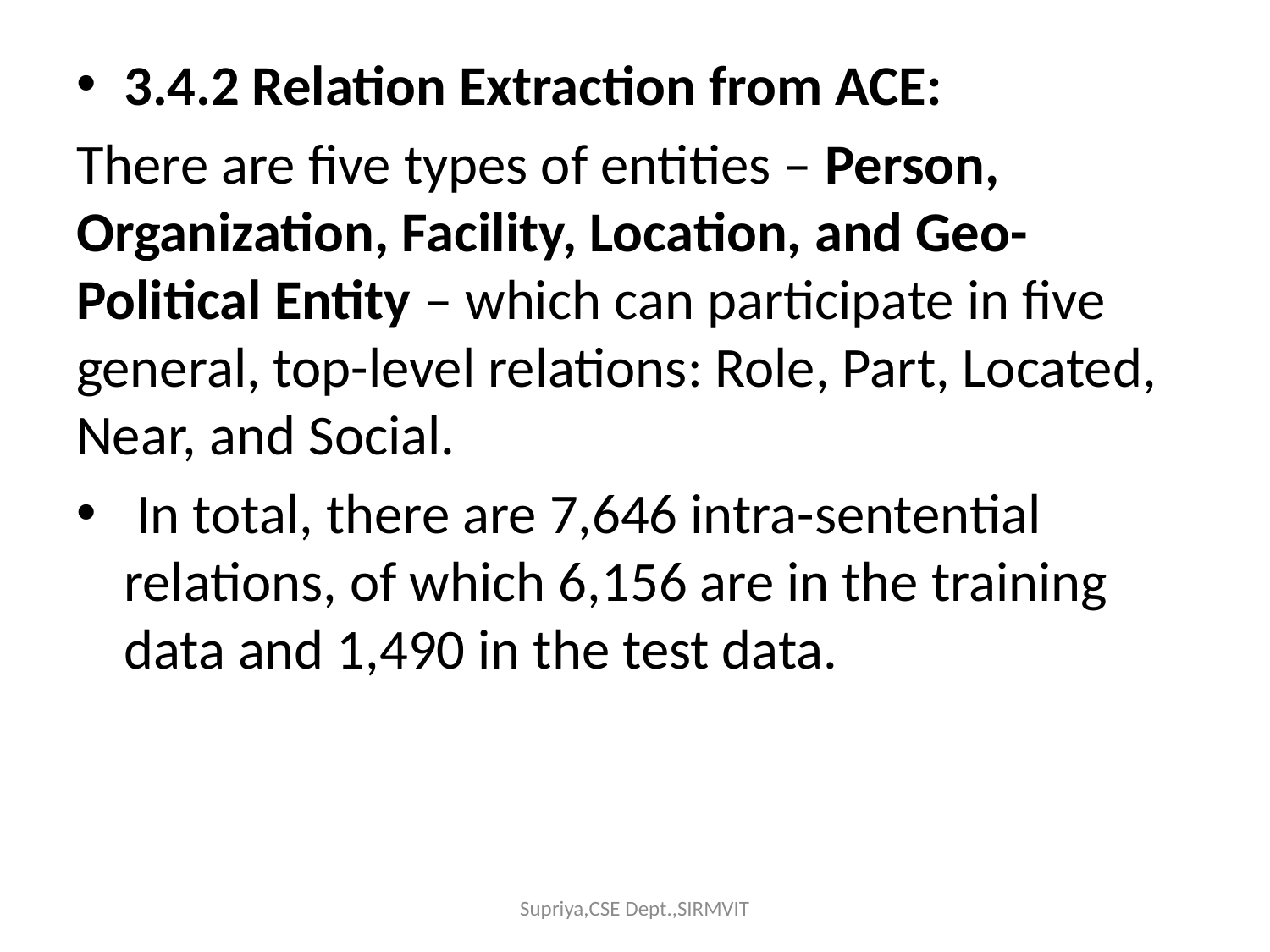

3.4.2 Relation Extraction from ACE:
There are five types of entities – Person, Organization, Facility, Location, and Geo-Political Entity – which can participate in five general, top-level relations: Role, Part, Located, Near, and Social.
 In total, there are 7,646 intra-sentential relations, of which 6,156 are in the training data and 1,490 in the test data.
Supriya,CSE Dept.,SIRMVIT